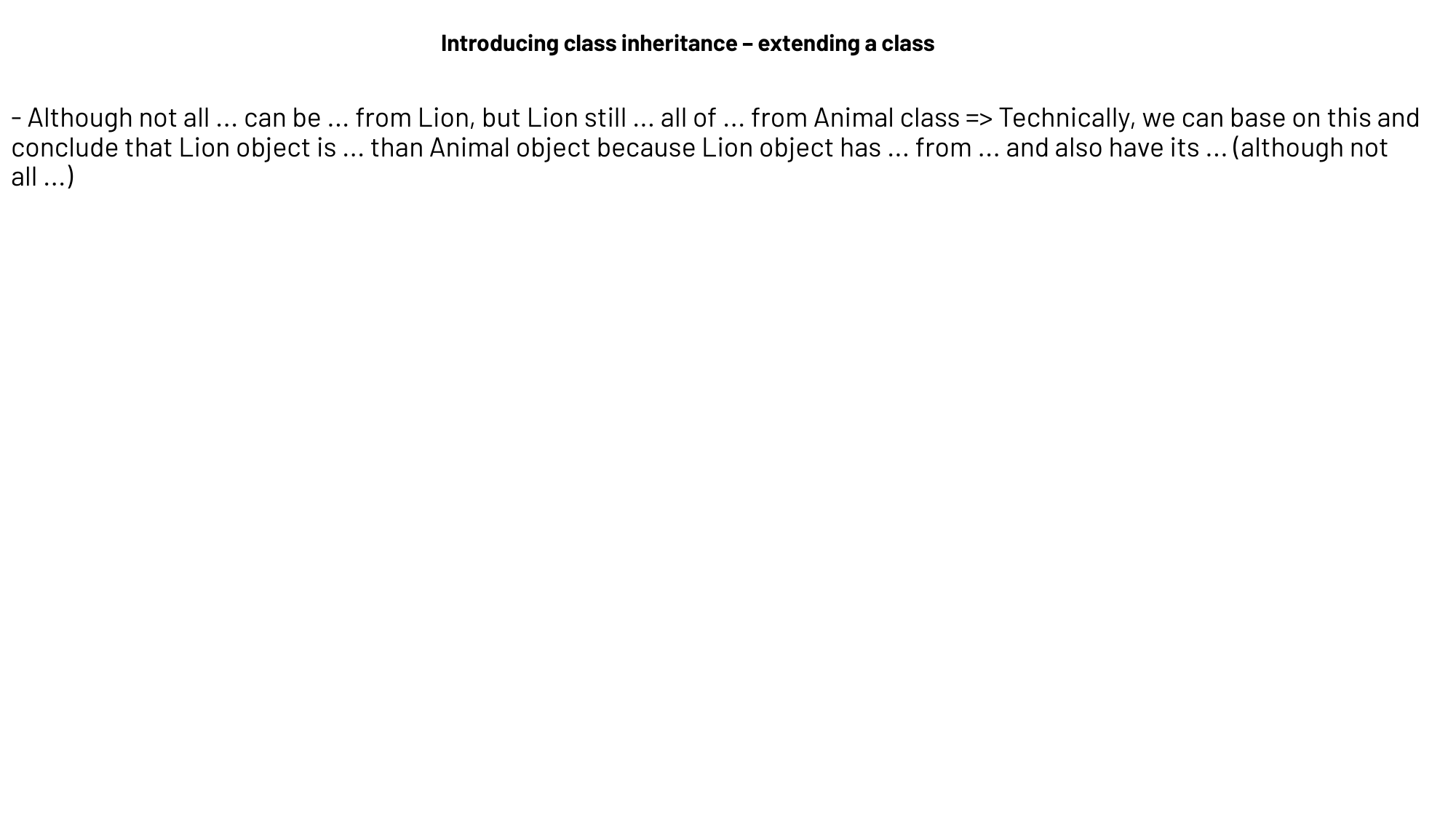

Introducing class inheritance – extending a class
- Although not all ... can be ... from Lion, but Lion still ... all of ... from Animal class => Technically, we can base on this and conclude that Lion object is ... than Animal object because Lion object has ... from ... and also have its ... (although not all ...)